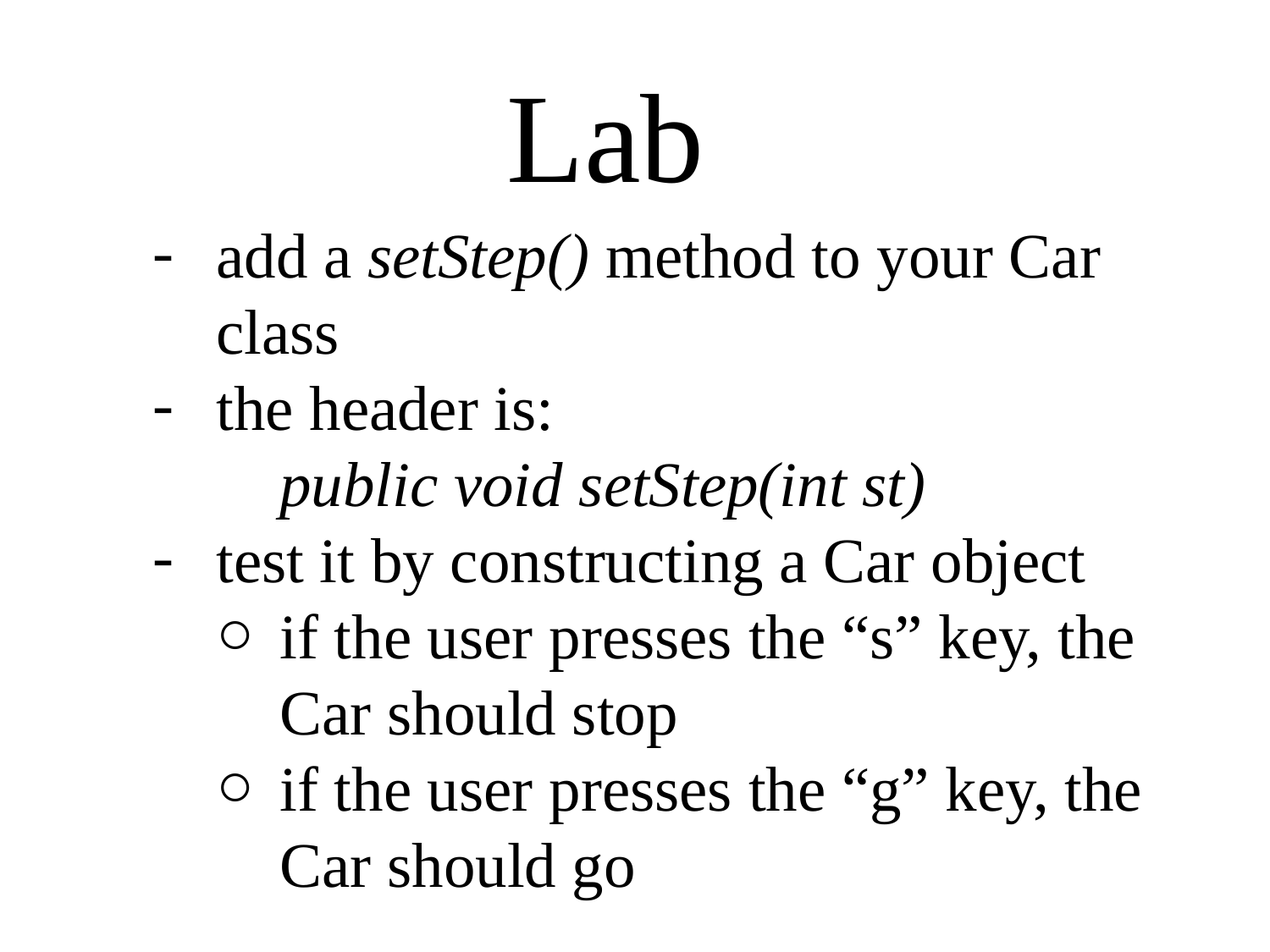

Lab
add a setStep() method to your Car class
the header is:
public void setStep(int st)
test it by constructing a Car object
if the user presses the “s” key, the Car should stop
if the user presses the “g” key, the Car should go